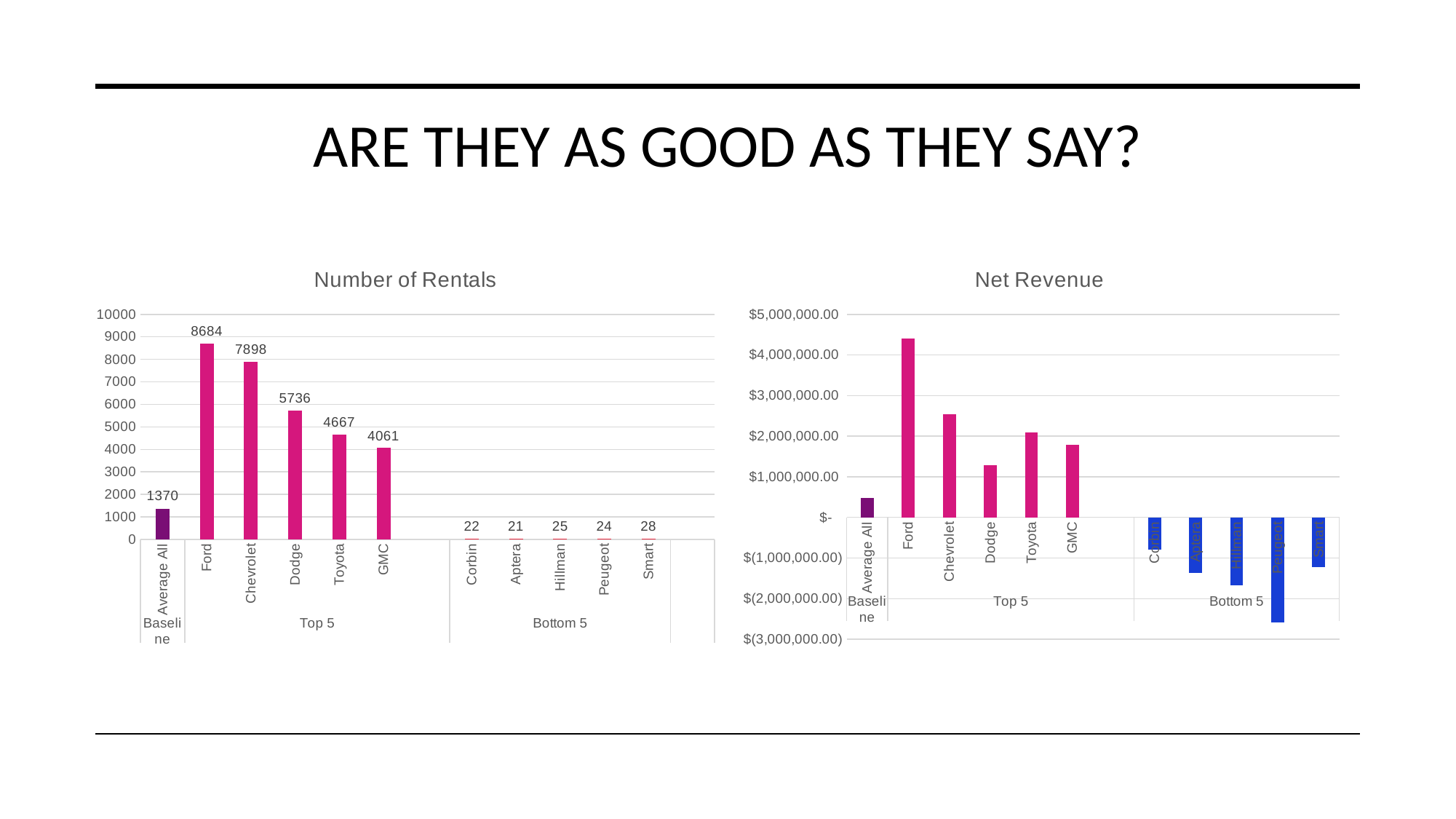

ARE THEY AS GOOD AS THEY SAY?

### Chart: Number of Rentals

| Category |  |
|---|---|
| Average All | 1369.86301369863 |
| Ford | 8684.0 |
| Chevrolet | 7898.0 |
| Dodge | 5736.0 |
| Toyota | 4667.0 |
| GMC | 4061.0 |
|  | None |
| Corbin | 22.0 |
| Aptera | 21.0 |
| Hillman | 25.0 |
| Peugeot | 24.0 |
| Smart | 28.0 |

### Chart: Net Revenue

| Category |  |
|---|---|
| Average All | 473229.3435616439 |
| Ford | 4411461.91 |
| Chevrolet | 2545216.160000001 |
| Dodge | 1285483.5999999996 |
| Toyota | 2094652.75 |
| GMC | 1796281.96 |
|  | None |
| Corbin | -784913.5900000001 |
| Aptera | -1367808.8699999994 |
| Hillman | -1673492.5599999998 |
| Peugeot | -2580097.839999999 |
| Smart | -1225914.09 |